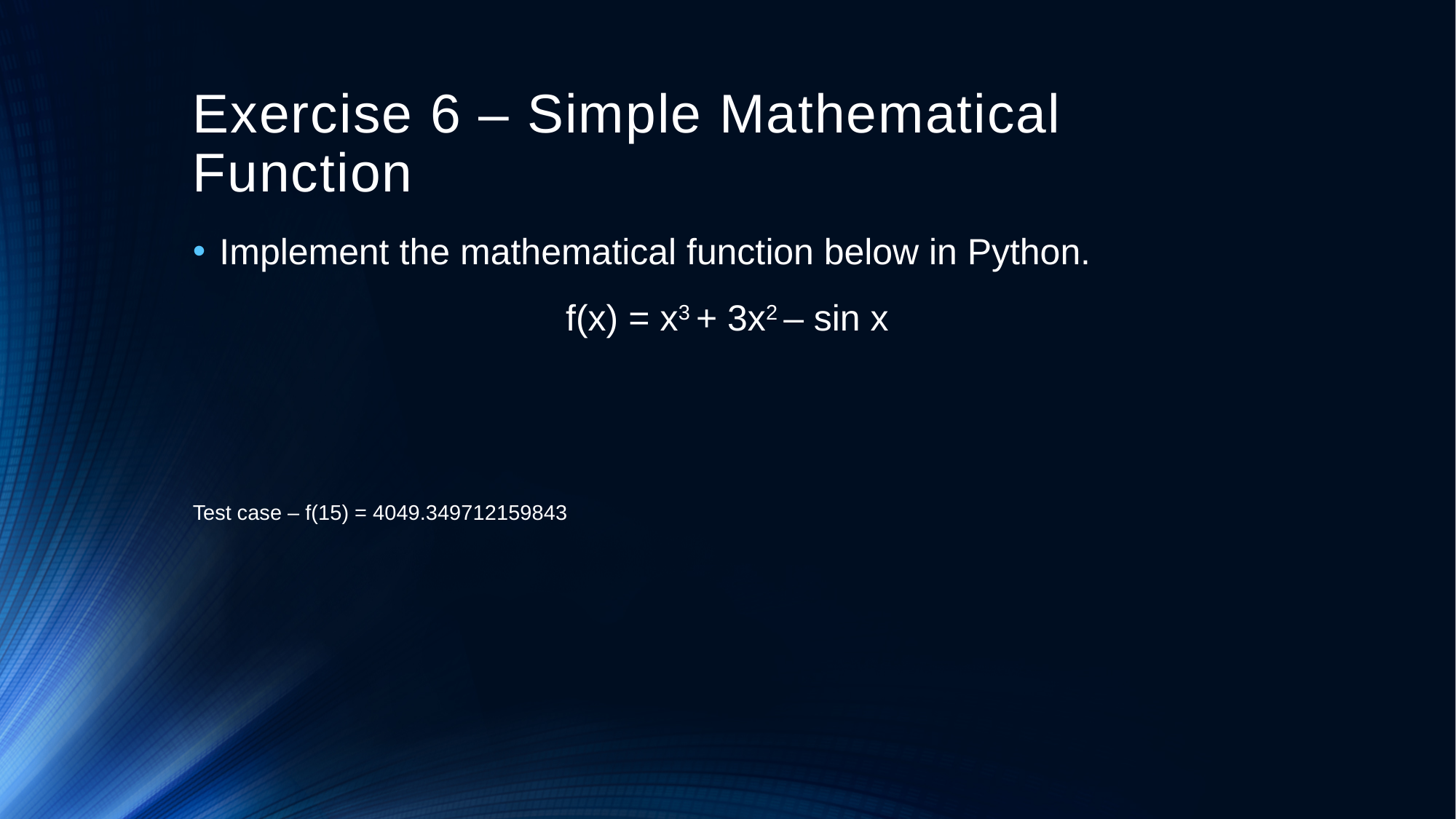

# Exercise 6 – Simple Mathematical Function
Implement the mathematical function below in Python.
f(x) = x3 + 3x2 – sin x

Test case – f(15) = 4049.349712159843